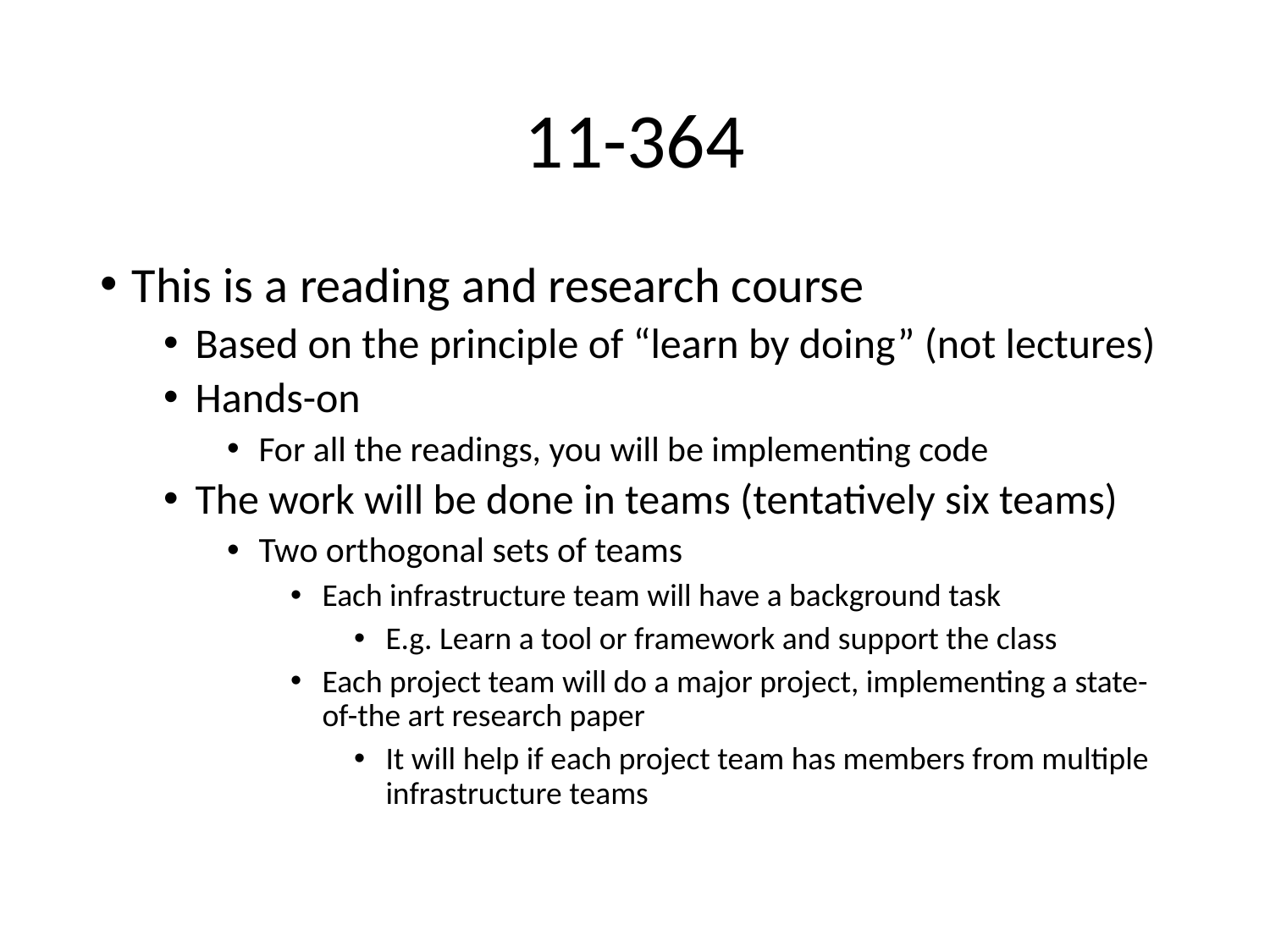

# 11-364
This is a reading and research course
Based on the principle of “learn by doing” (not lectures)
Hands-on
For all the readings, you will be implementing code
The work will be done in teams (tentatively six teams)
Two orthogonal sets of teams
Each infrastructure team will have a background task
E.g. Learn a tool or framework and support the class
Each project team will do a major project, implementing a state-of-the art research paper
It will help if each project team has members from multiple infrastructure teams